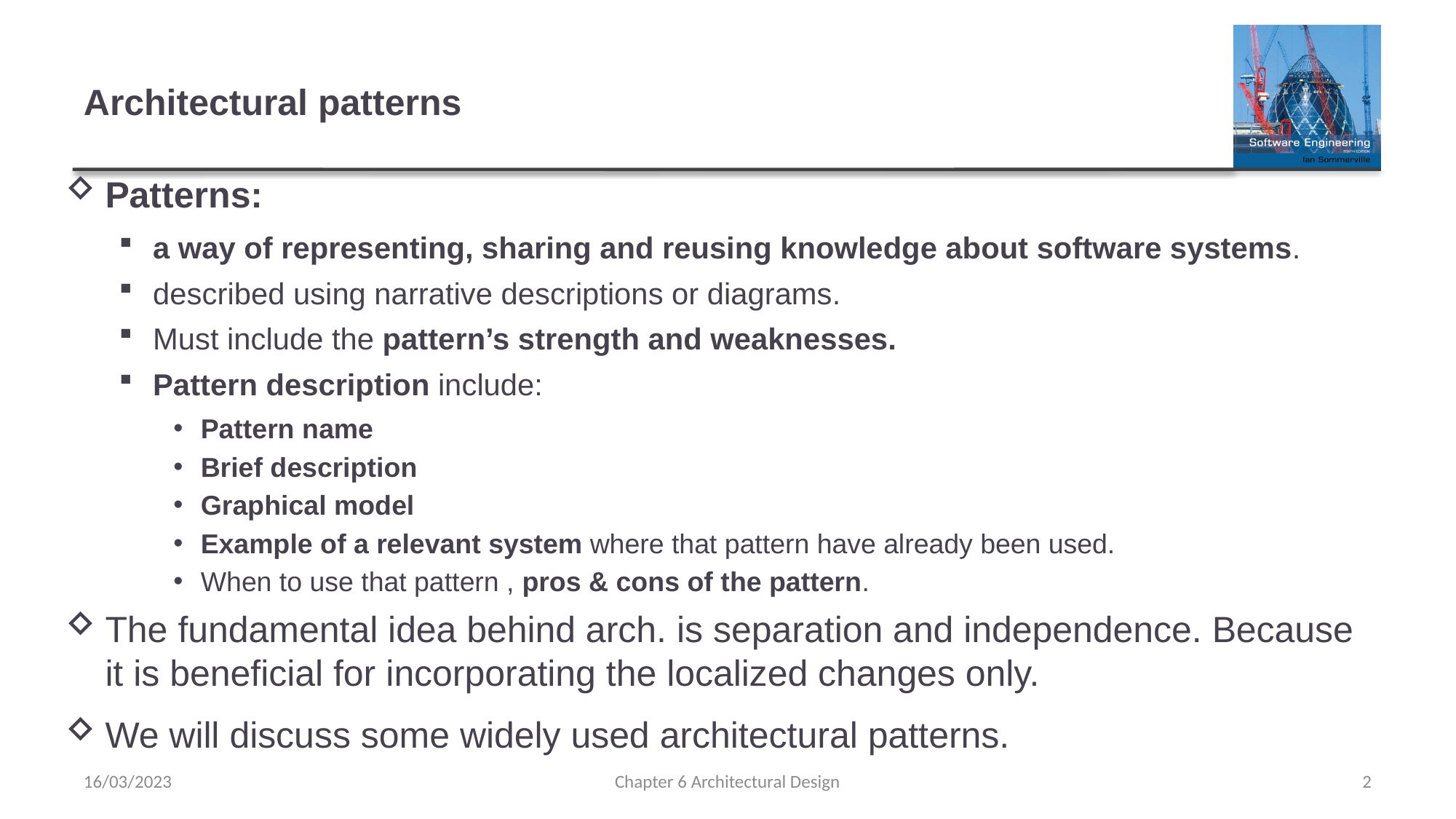

# Architectural patterns
Patterns:
a way of representing, sharing and reusing knowledge about software systems.
described using narrative descriptions or diagrams.
Must include the pattern’s strength and weaknesses.
Pattern description include:
Pattern name
Brief description
Graphical model
Example of a relevant system where that pattern have already been used.
When to use that pattern , pros & cons of the pattern.
The fundamental idea behind arch. is separation and independence. Because it is beneficial for incorporating the localized changes only.
We will discuss some widely used architectural patterns.

16/03/2023
Chapter 6 Architectural Design
2